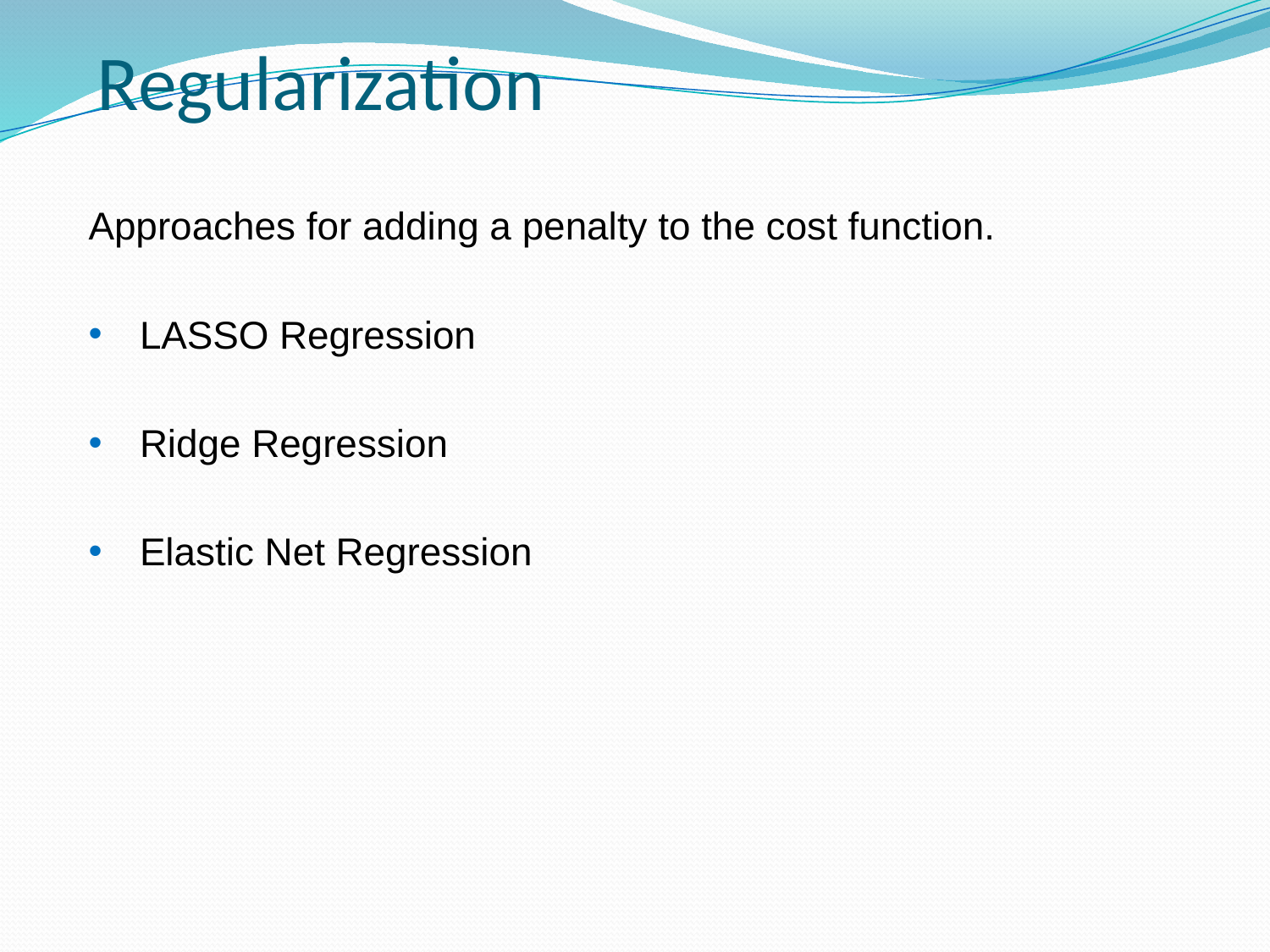

Regularization
Approaches for adding a penalty to the cost function.

LASSO Regression

Ridge Regression

Elastic Net Regression